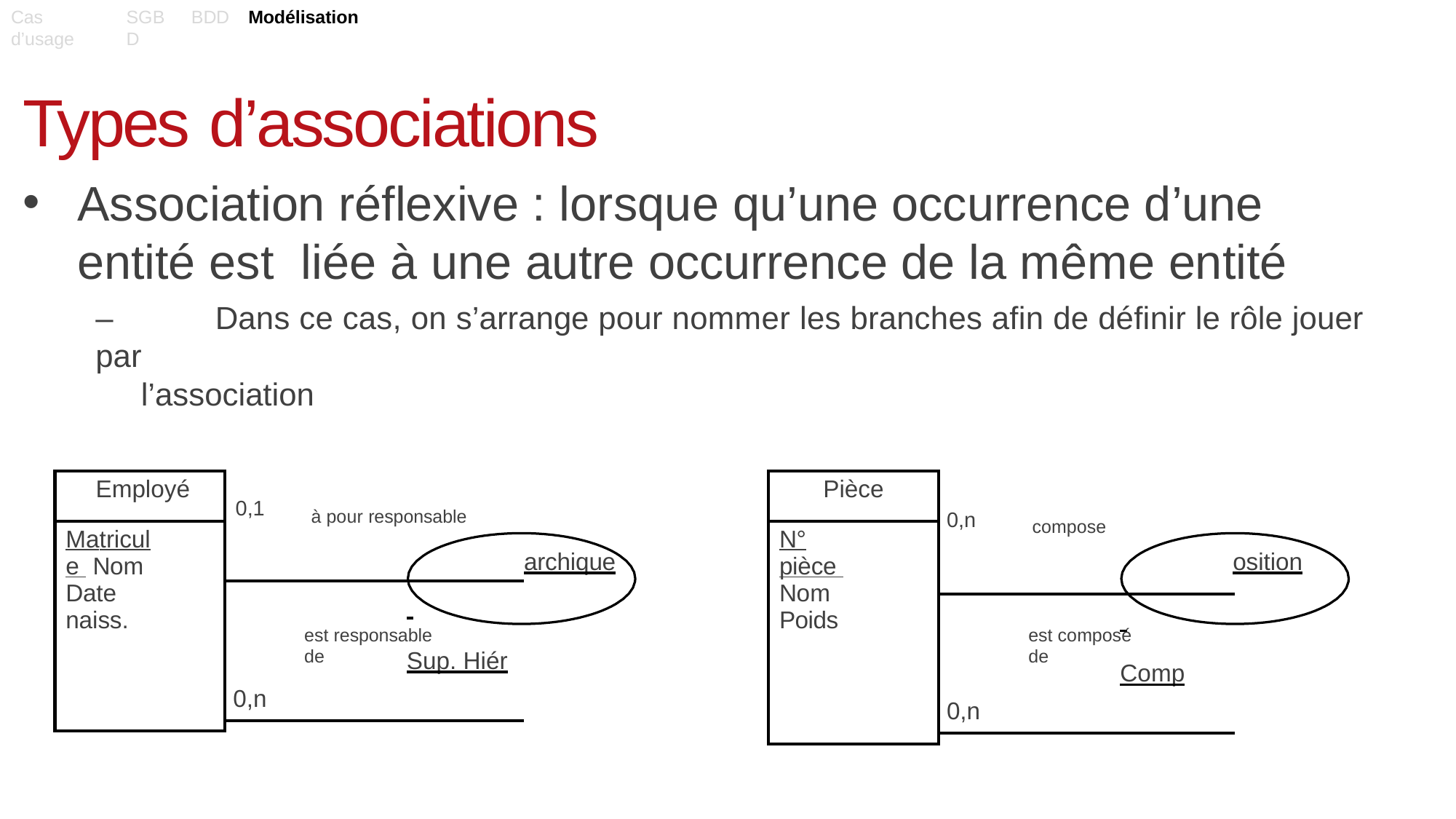

Page 22
Cas d’usage
SGBD
BDD	Modélisation
Types d’associations
Association réflexive : lorsque qu’une occurrence d’une entité est  liée à une autre occurrence de la même entité
–	Dans ce cas, on s’arrange pour nommer les branches afin de définir le rôle jouer par
l’association
| Employé | 0,1 à pour responsable |
| --- | --- |
| Matricule Nom Date naiss. |  |
|  | Sup. Hiér 0,n |
|  |  |
| Pièce | 0,n compose |
| --- | --- |
| N° pièce Nom Poids |  |
|  | Comp 0,n |
|  |  |

archique
osition
est responsable de
est composé de